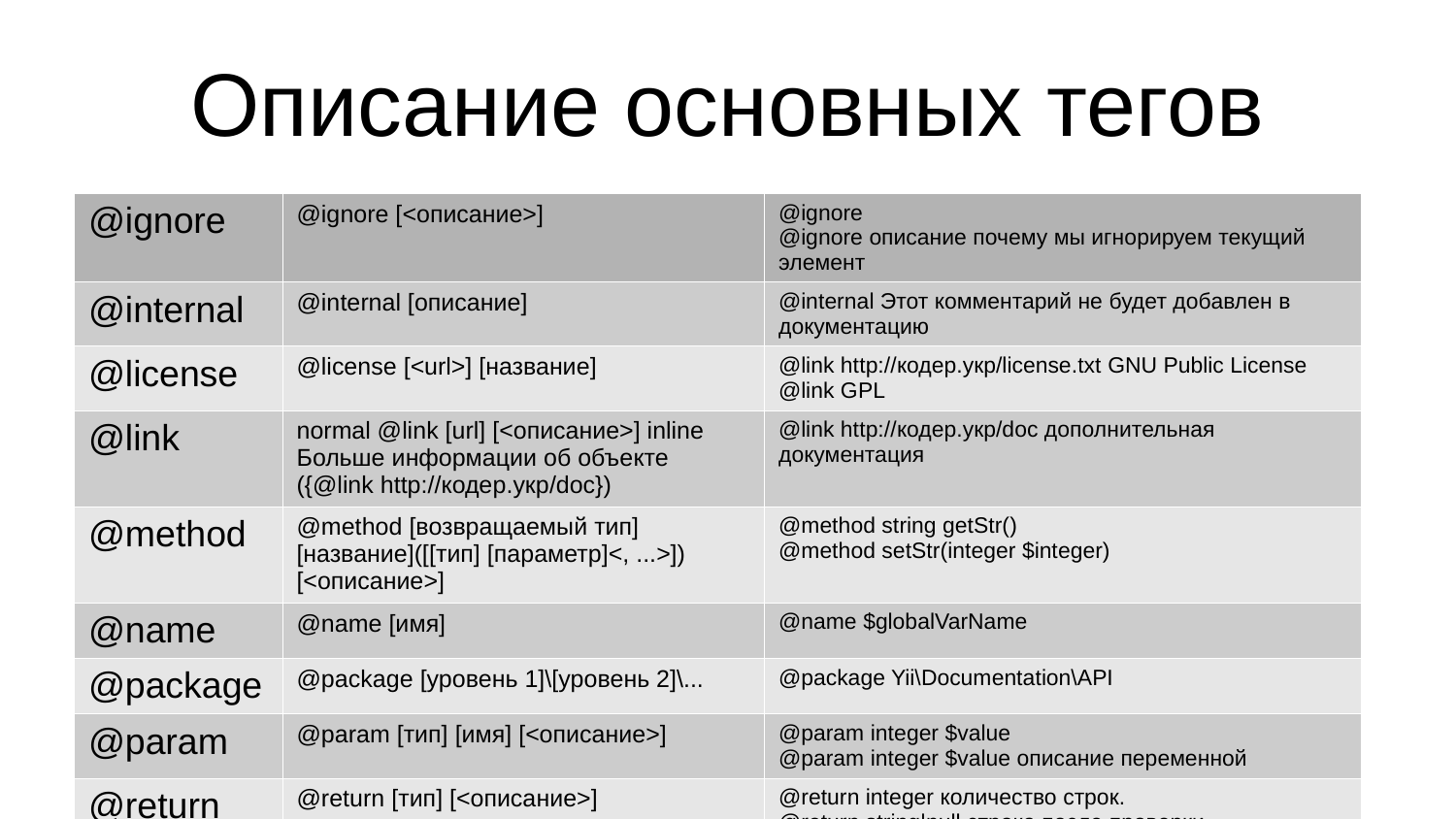

Описание основных тегов
| @ignore | @ignore [<описание>] | @ignore @ignore описание почему мы игнорируем текущий элемент |
| --- | --- | --- |
| @internal | @internal [описание] | @internal Этот комментарий не будет добавлен в документацию |
| @license | @license [<url>] [название] | @link http://кодер.укр/license.txt GNU Public License @link GPL |
| @link | normal @link [url] [<описание>] inline Больше информации об объекте ({@link http://кодер.укр/doc}) | @link http://кодер.укр/doc дополнительная документация |
| @method | @method [возвращаемый тип] [название]([[тип] [параметр]<, ...>]) [<описание>] | @method string getStr() @method setStr(integer $integer) |
| @name | @name [имя] | @name $globalVarName |
| @package | @package [уровень 1]\[уровень 2]\... | @package Yii\Documentation\API |
| @param | @param [тип] [имя] [<описание>] | @param integer $value @param integer $value описание переменной |
| @return | @return [тип] [<описание>] | @return integer количество строк. @return string|null строка после проверки. |